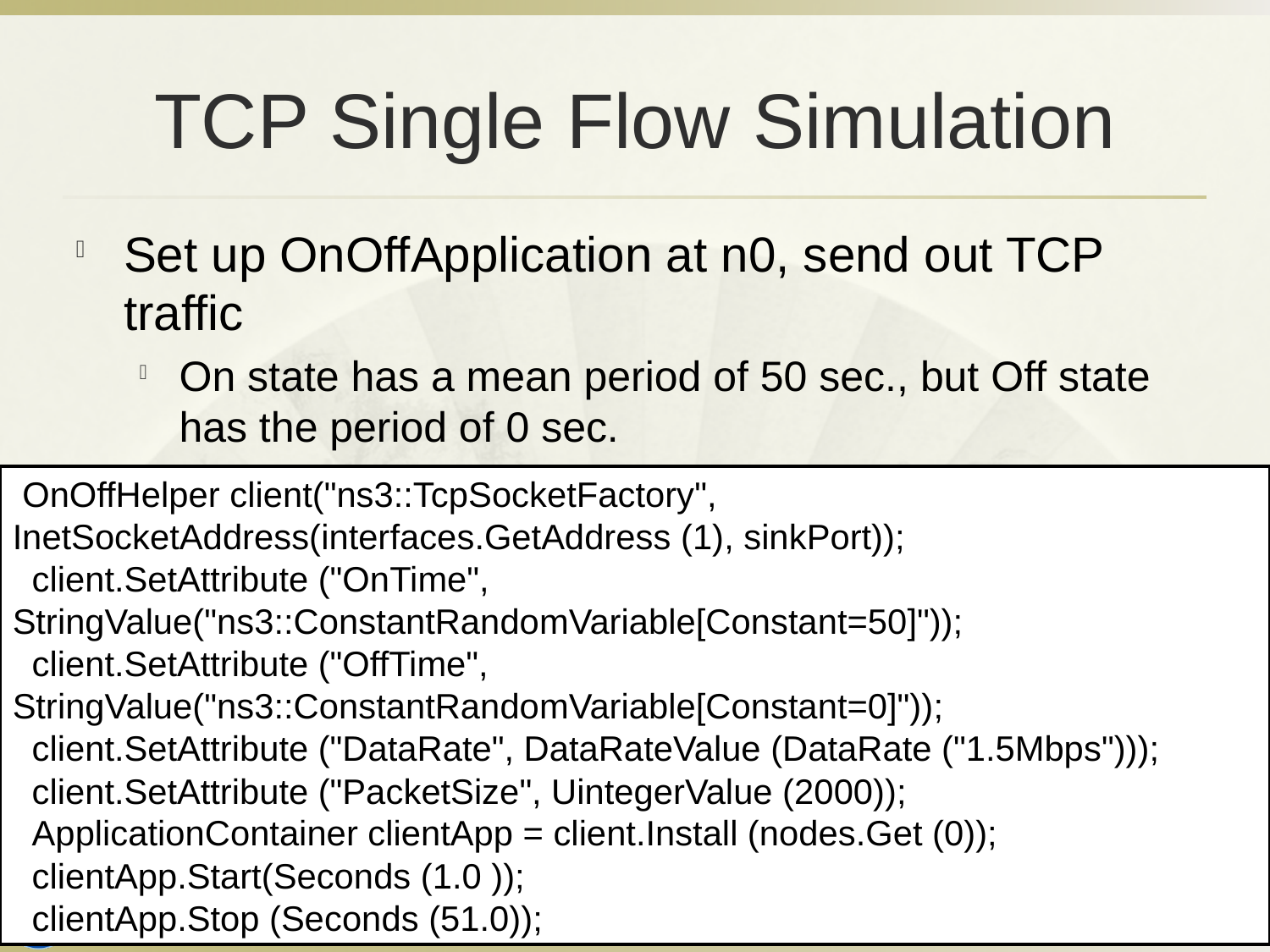

# TCP Single Flow Simulation
Set up OnOffApplication at n0, send out TCP traffic
On state has a mean period of 50 sec., but Off state has the period of 0 sec.
 OnOffHelper client("ns3::TcpSocketFactory", InetSocketAddress(interfaces.GetAddress (1), sinkPort));
  client.SetAttribute ("OnTime", StringValue("ns3::ConstantRandomVariable[Constant=50]"));
  client.SetAttribute ("OffTime", StringValue("ns3::ConstantRandomVariable[Constant=0]"));
  client.SetAttribute ("DataRate", DataRateValue (DataRate ("1.5Mbps")));
  client.SetAttribute ("PacketSize", UintegerValue (2000));
  ApplicationContainer clientApp = client.Install (nodes.Get (0));
  clientApp.Start(Seconds (1.0 ));
  clientApp.Stop (Seconds (51.0));